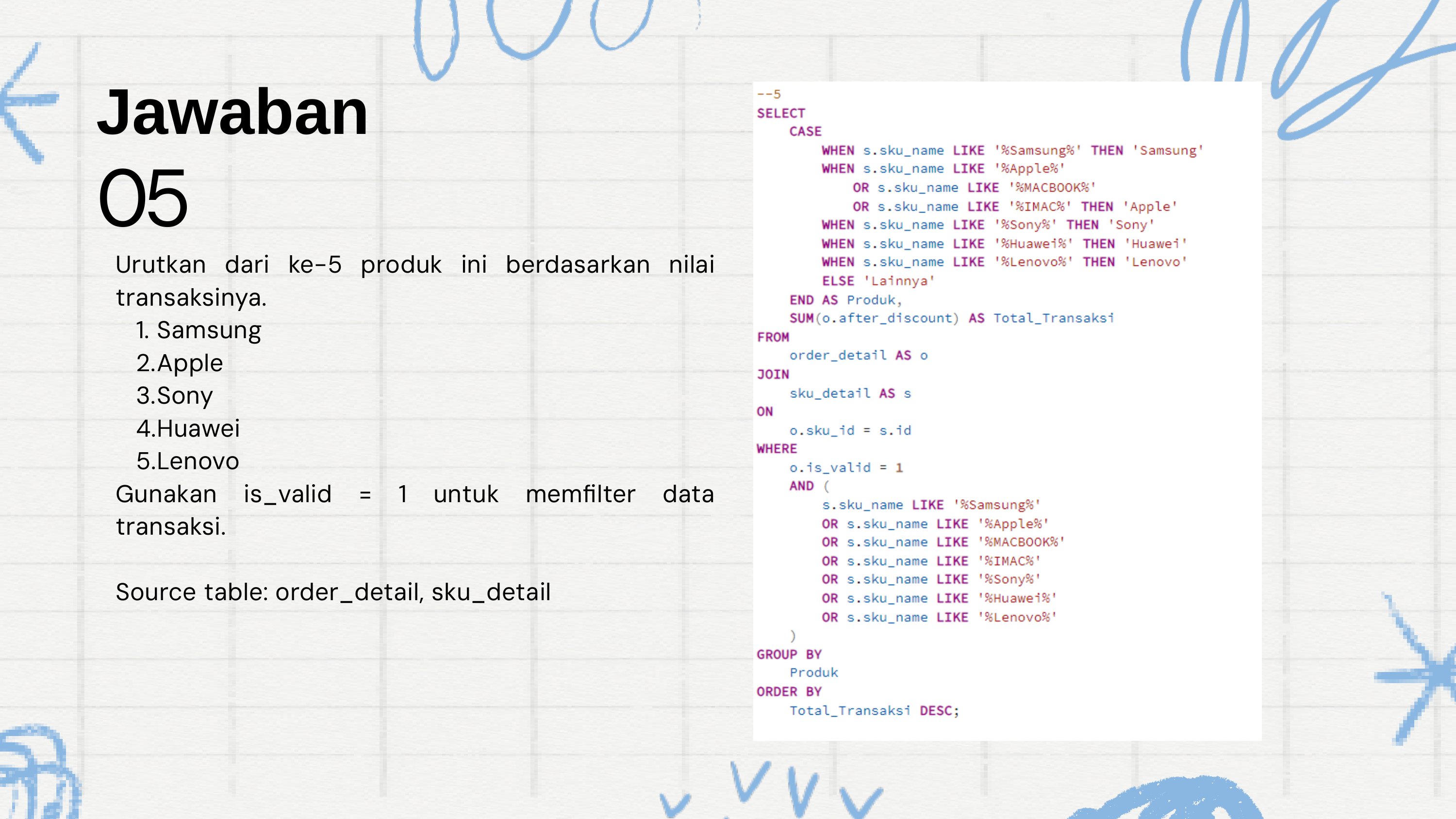

Jawaban
05
Urutkan dari ke-5 produk ini berdasarkan nilai transaksinya.
Samsung
Apple
Sony
Huawei
Lenovo
Gunakan is_valid = 1 untuk memfilter data transaksi.

Source table: order_detail, sku_detail